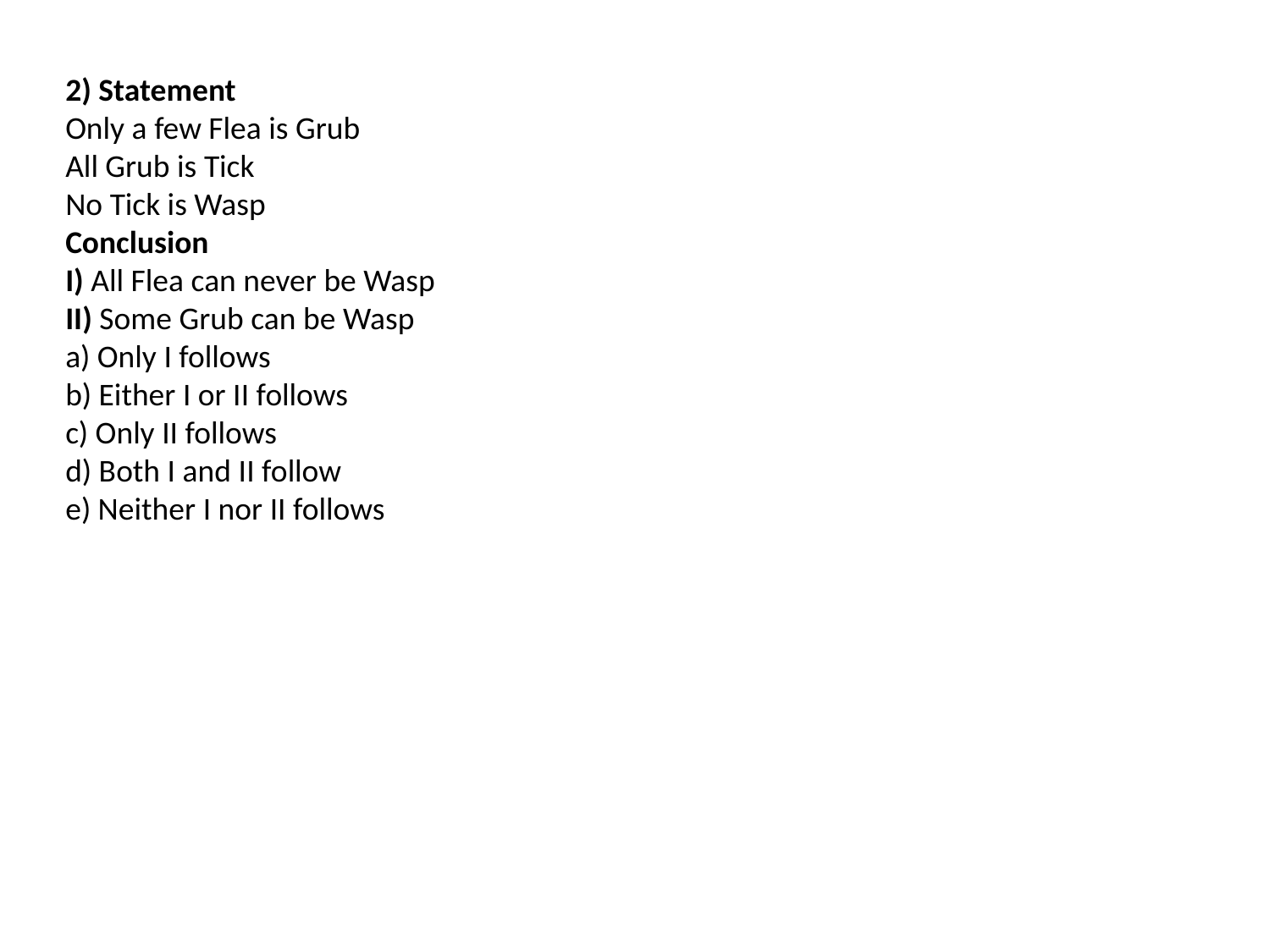

2) Statement
Only a few Flea is Grub
All Grub is Tick
No Tick is Wasp
Conclusion
I) All Flea can never be Wasp
II) Some Grub can be Wasp
a) Only I follows
b) Either I or II follows
c) Only II follows
d) Both I and II follow
e) Neither I nor II follows